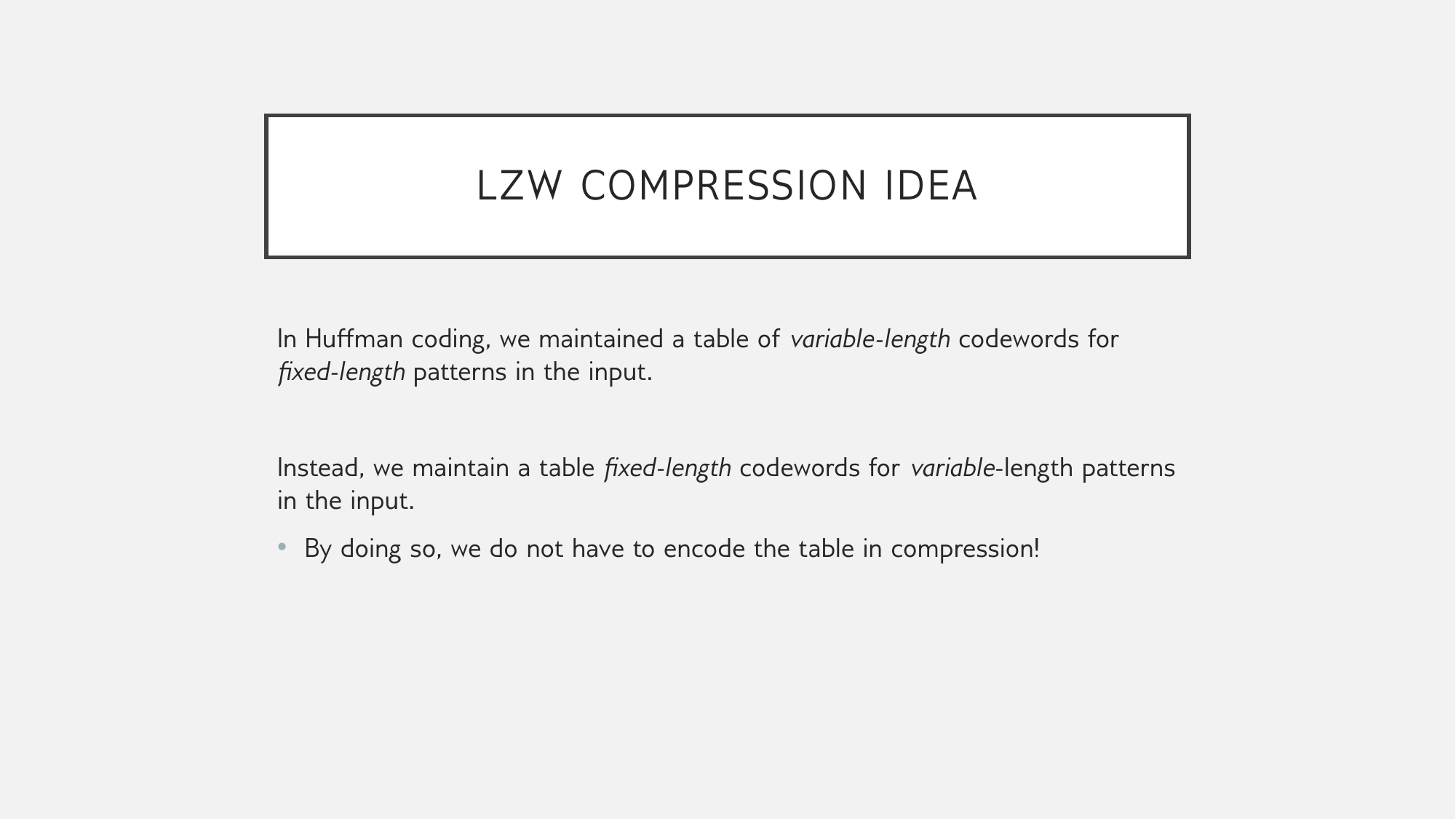

# LZW Compression Idea
In Huffman coding, we maintained a table of variable-length codewords for fixed-length patterns in the input.

Instead, we maintain a table fixed-length codewords for variable-length patterns in the input.
By doing so, we do not have to encode the table in compression!